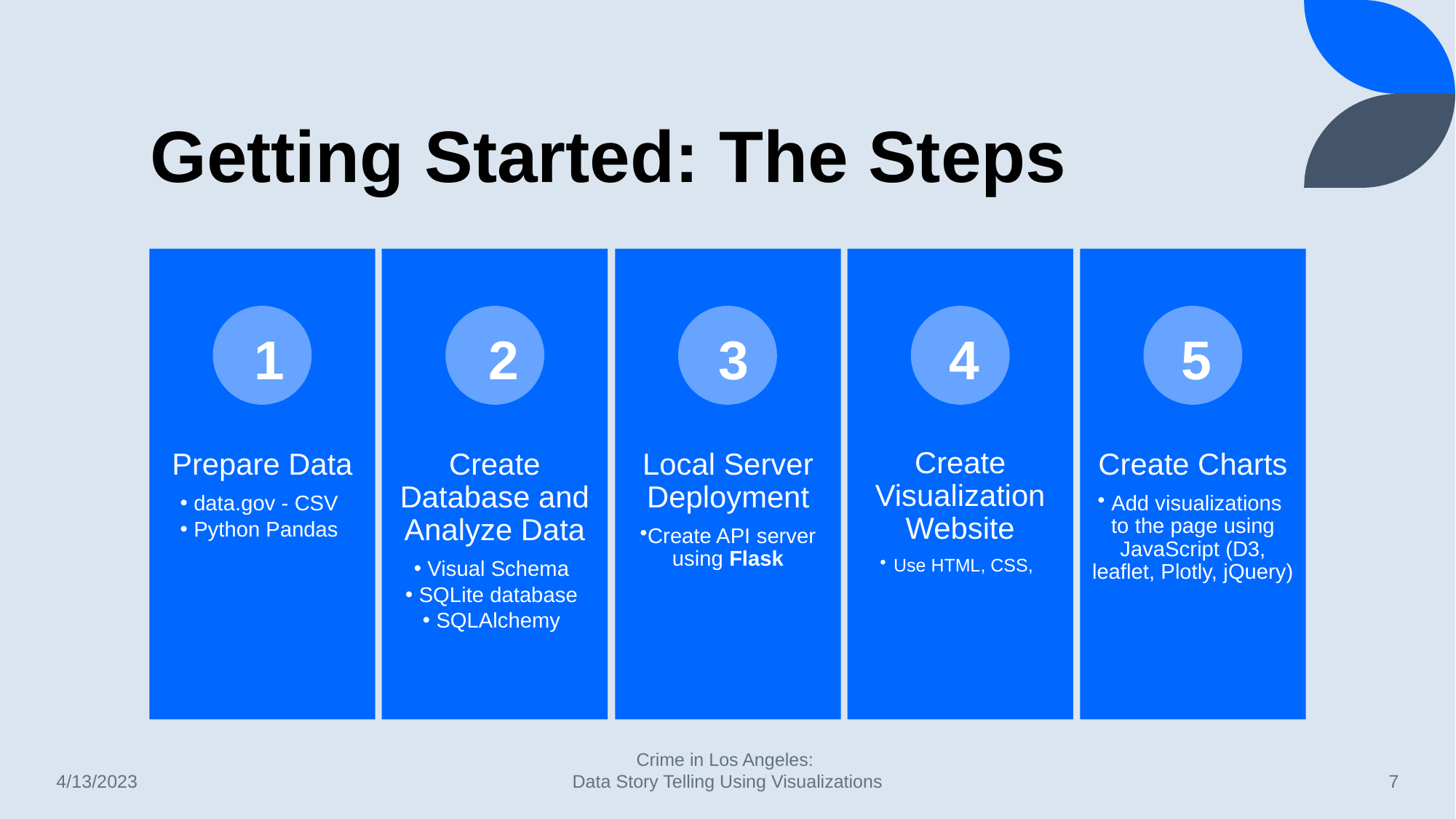

# Getting Started: The Steps
Prepare Data
data.gov - CSV
Python Pandas
Create Database and Analyze Data
Visual Schema
SQLite database
SQLAlchemy
Local Server Deployment
Create API server using Flask

Create Visualization Website
Use HTML, CSS,
Create Charts
Add visualizations to the page using JavaScript (D3, leaflet, Plotly, jQuery)
1
2
3
4
5
4/13/2023
Crime in Los Angeles:
Data Story Telling Using Visualizations

7